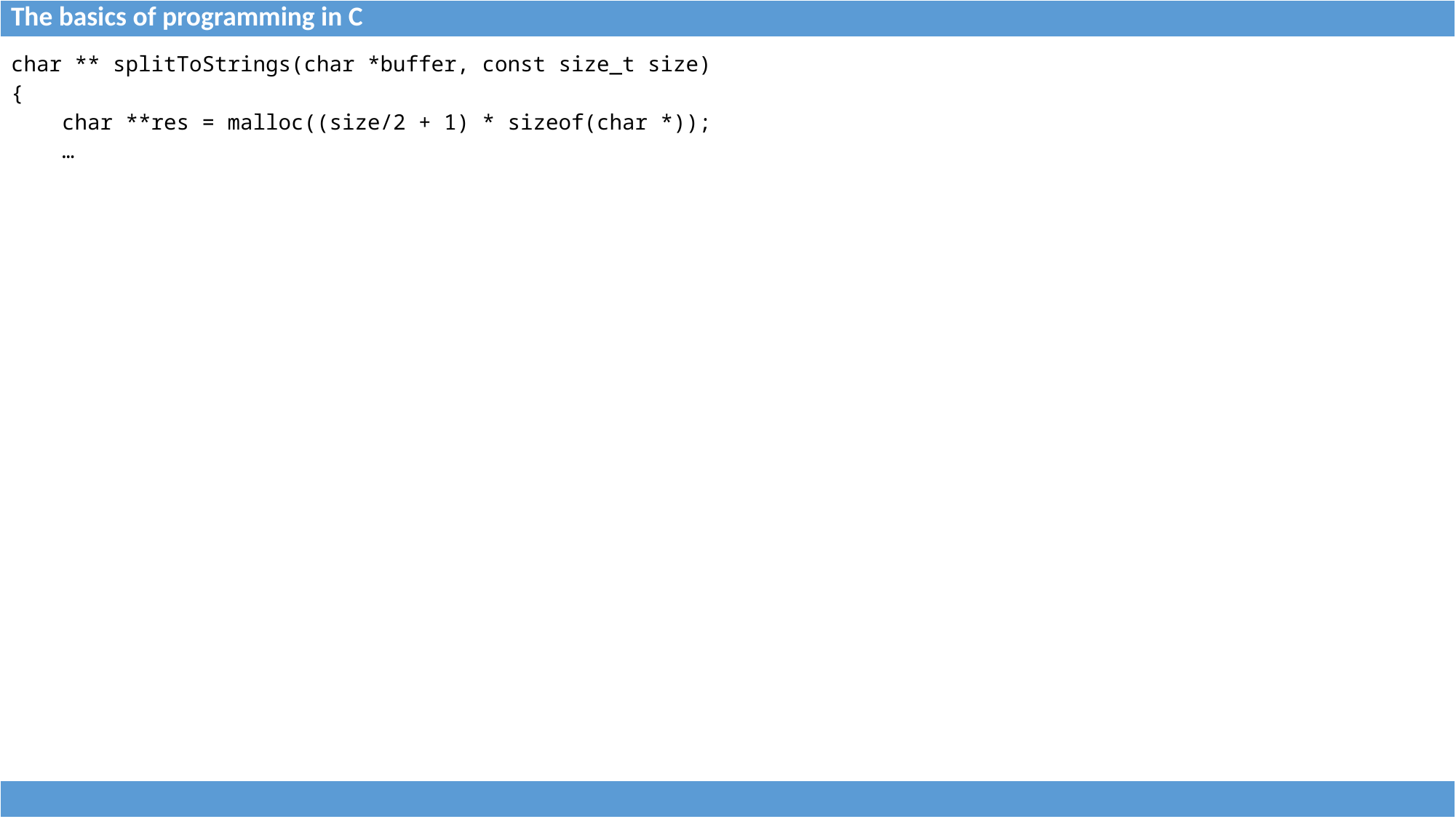

| The basics of programming in C |
| --- |
| char \*\* splitToStrings(char \*buffer, const size\_t size) { char \*\*res = malloc((size/2 + 1) \* sizeof(char \*)); … |  |
| --- | --- |
|  |
| --- |